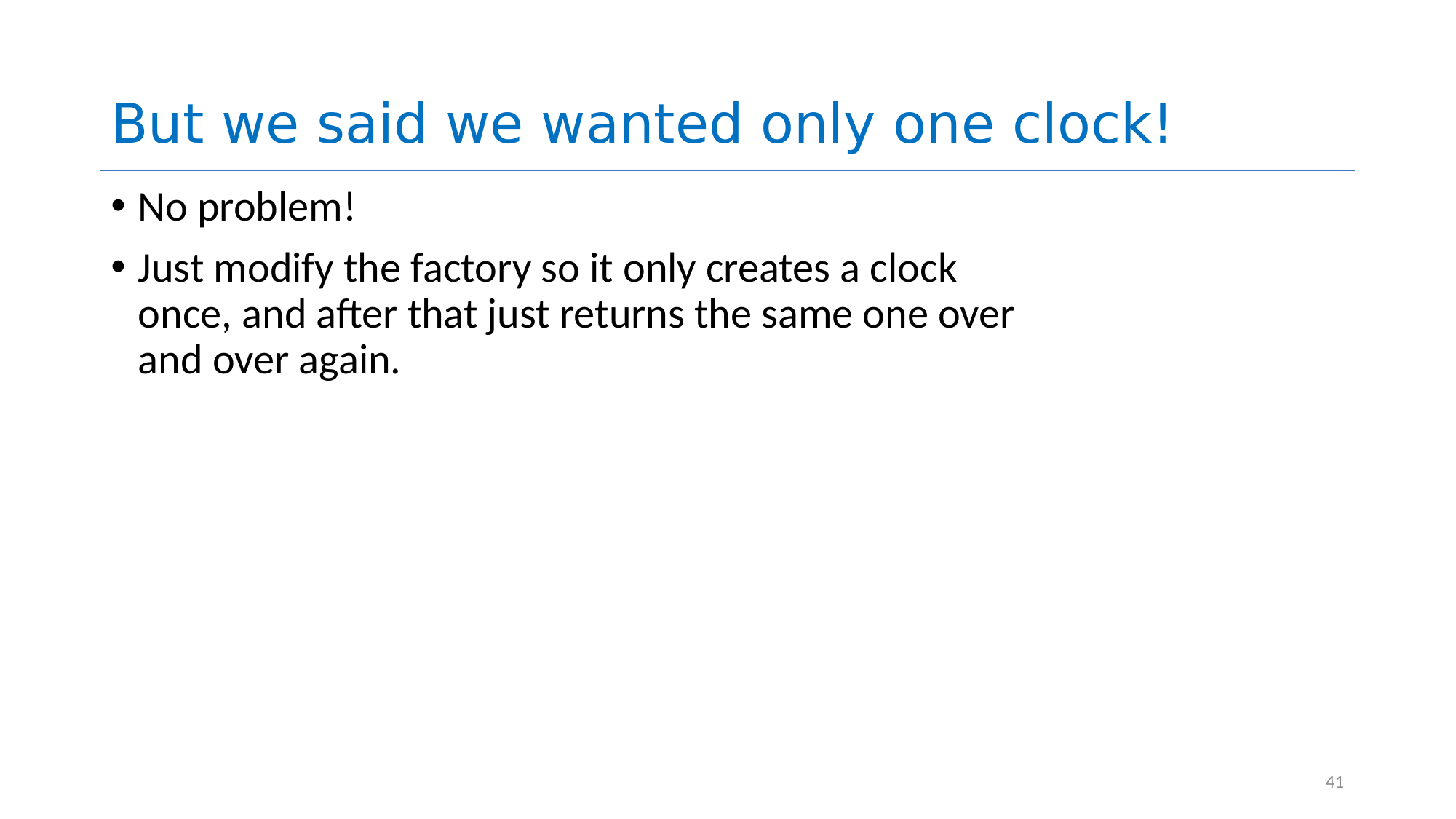

# But we said we wanted only one clock!
No problem!
Just modify the factory so it only creates a clock once, and after that just returns the same one over and over again.
41